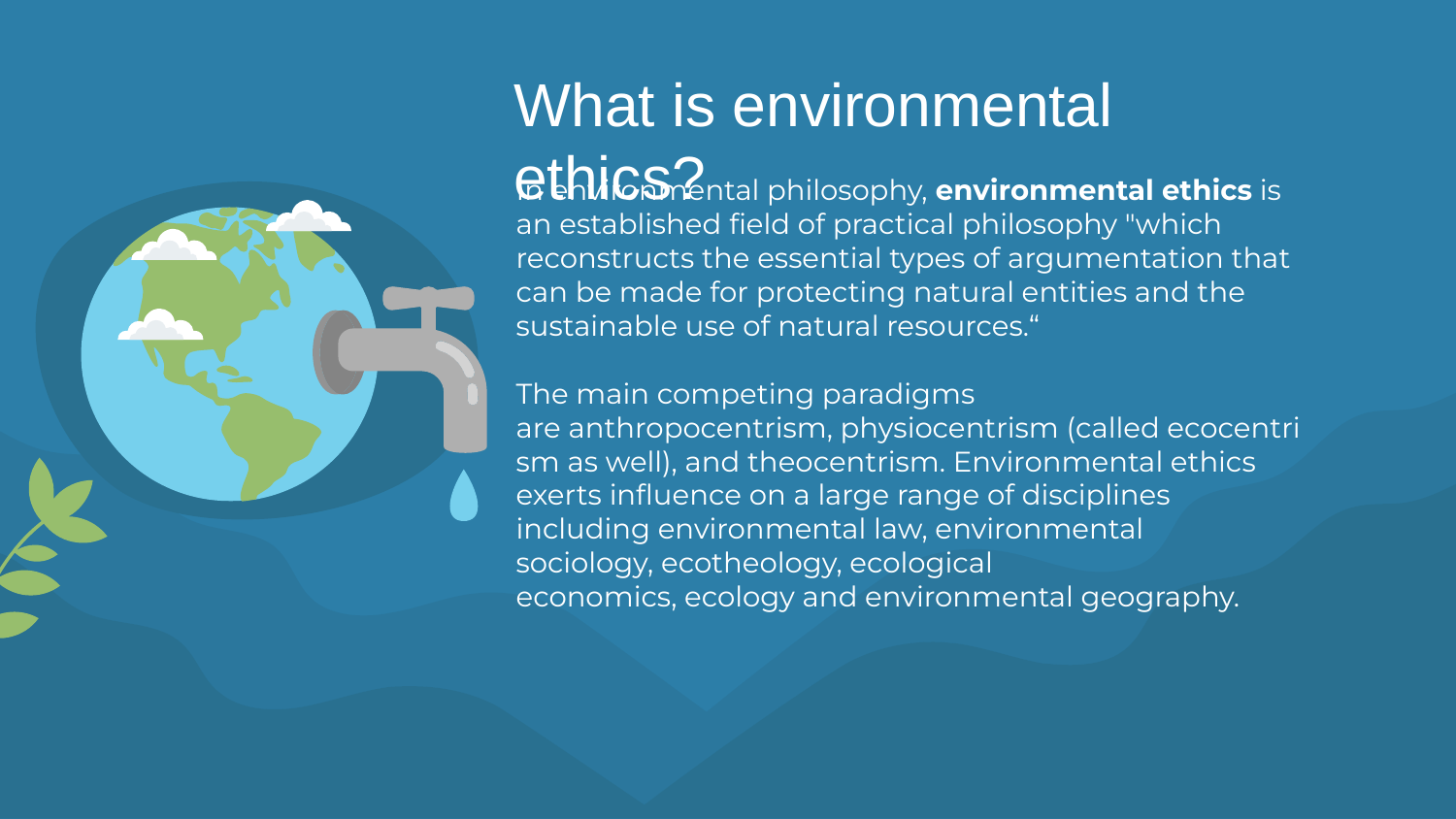

In environmental philosophy, environmental ethics is an established field of practical philosophy "which reconstructs the essential types of argumentation that can be made for protecting natural entities and the sustainable use of natural resources.“

The main competing paradigms are anthropocentrism, physiocentrism (called ecocentrism as well), and theocentrism. Environmental ethics exerts influence on a large range of disciplines including environmental law, environmental sociology, ecotheology, ecological economics, ecology and environmental geography.

# What is environmental ethics?